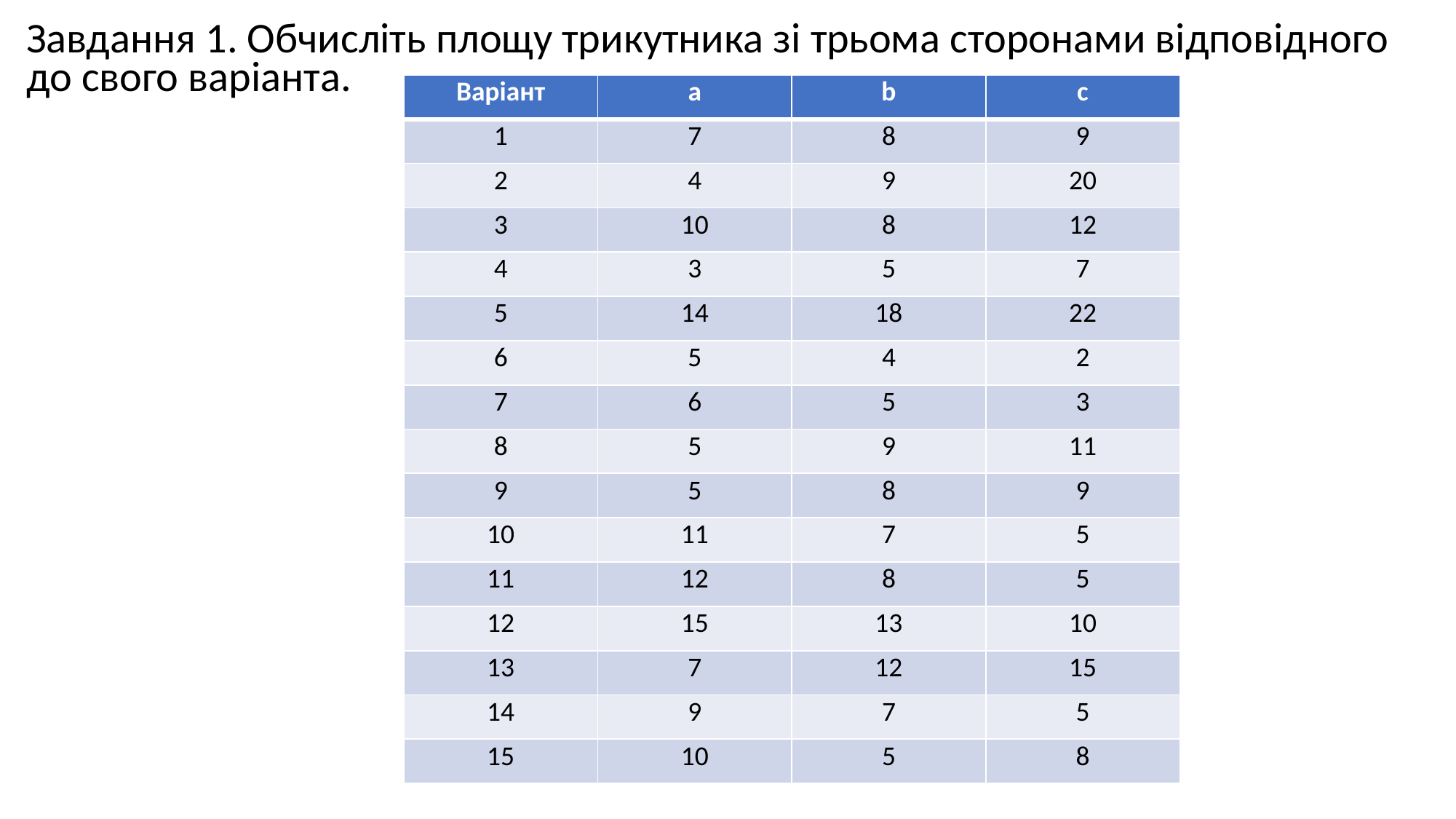

Завдання 1. Обчисліть площу трикутника зі трьома сторонами відповідного до свого варіанта.
| Варіант | a | b | c |
| --- | --- | --- | --- |
| 1 | 7 | 8 | 9 |
| 2 | 4 | 9 | 20 |
| 3 | 10 | 8 | 12 |
| 4 | 3 | 5 | 7 |
| 5 | 14 | 18 | 22 |
| 6 | 5 | 4 | 2 |
| 7 | 6 | 5 | 3 |
| 8 | 5 | 9 | 11 |
| 9 | 5 | 8 | 9 |
| 10 | 11 | 7 | 5 |
| 11 | 12 | 8 | 5 |
| 12 | 15 | 13 | 10 |
| 13 | 7 | 12 | 15 |
| 14 | 9 | 7 | 5 |
| 15 | 10 | 5 | 8 |